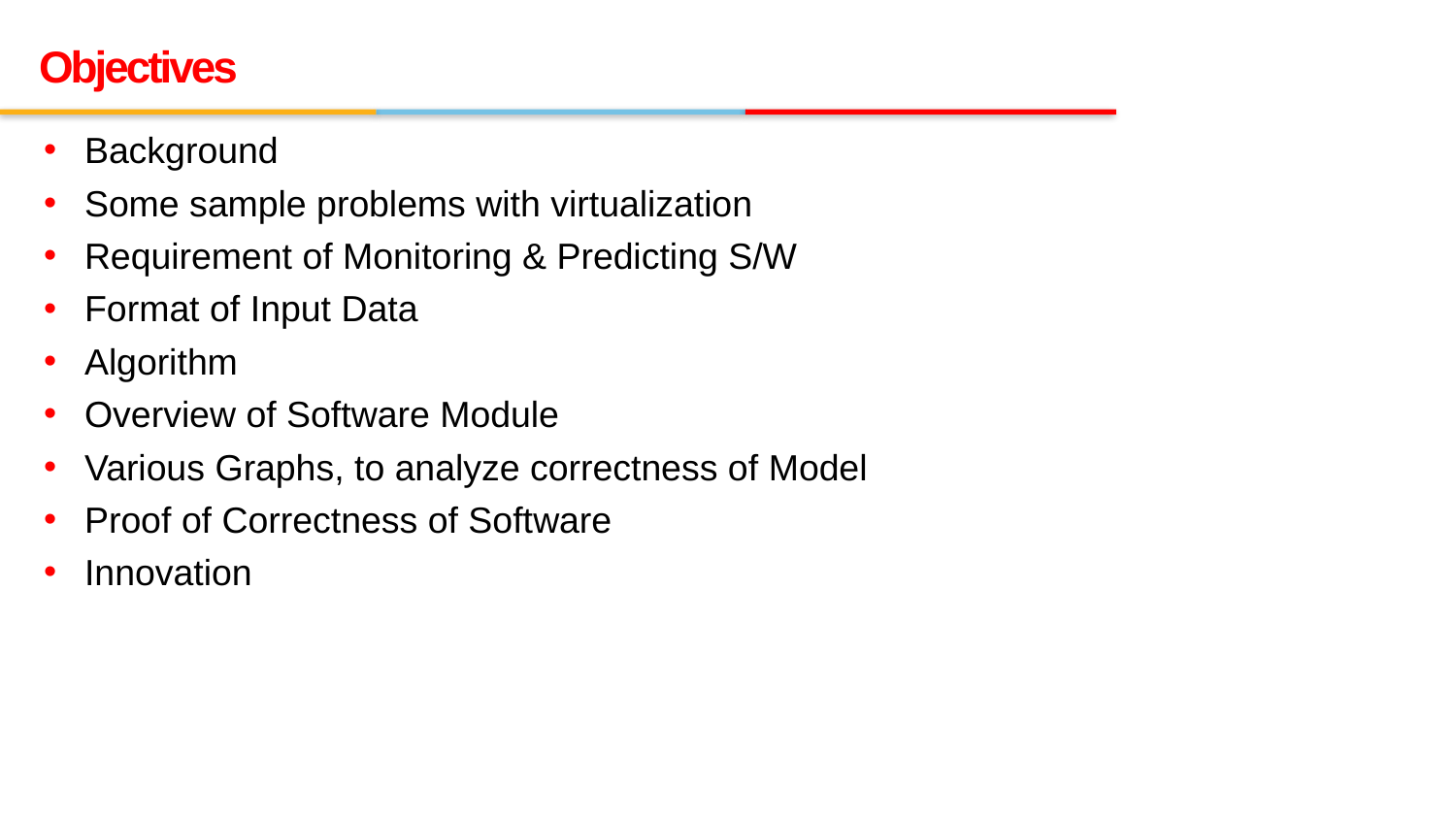

Objectives
Background
Some sample problems with virtualization
Requirement of Monitoring & Predicting S/W
Format of Input Data
Algorithm
Overview of Software Module
Various Graphs, to analyze correctness of Model
Proof of Correctness of Software
Innovation